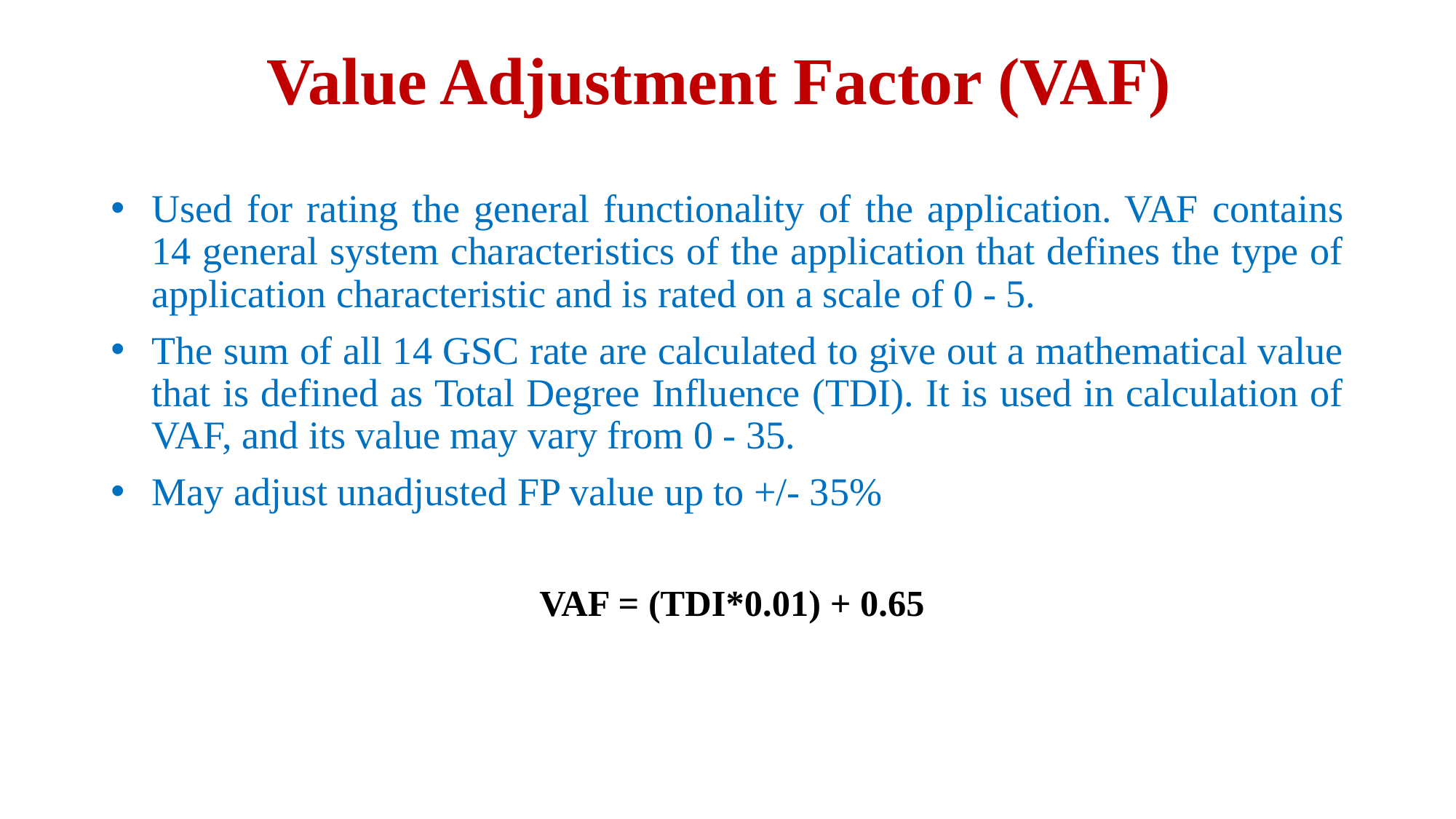

# Value Adjustment Factor (VAF)
Used for rating the general functionality of the application. VAF contains 14 general system characteristics of the application that defines the type of application characteristic and is rated on a scale of 0 - 5.
The sum of all 14 GSC rate are calculated to give out a mathematical value that is defined as Total Degree Influence (TDI). It is used in calculation of VAF, and its value may vary from 0 - 35.
May adjust unadjusted FP value up to +/- 35%

 VAF = (TDI*0.01) + 0.65